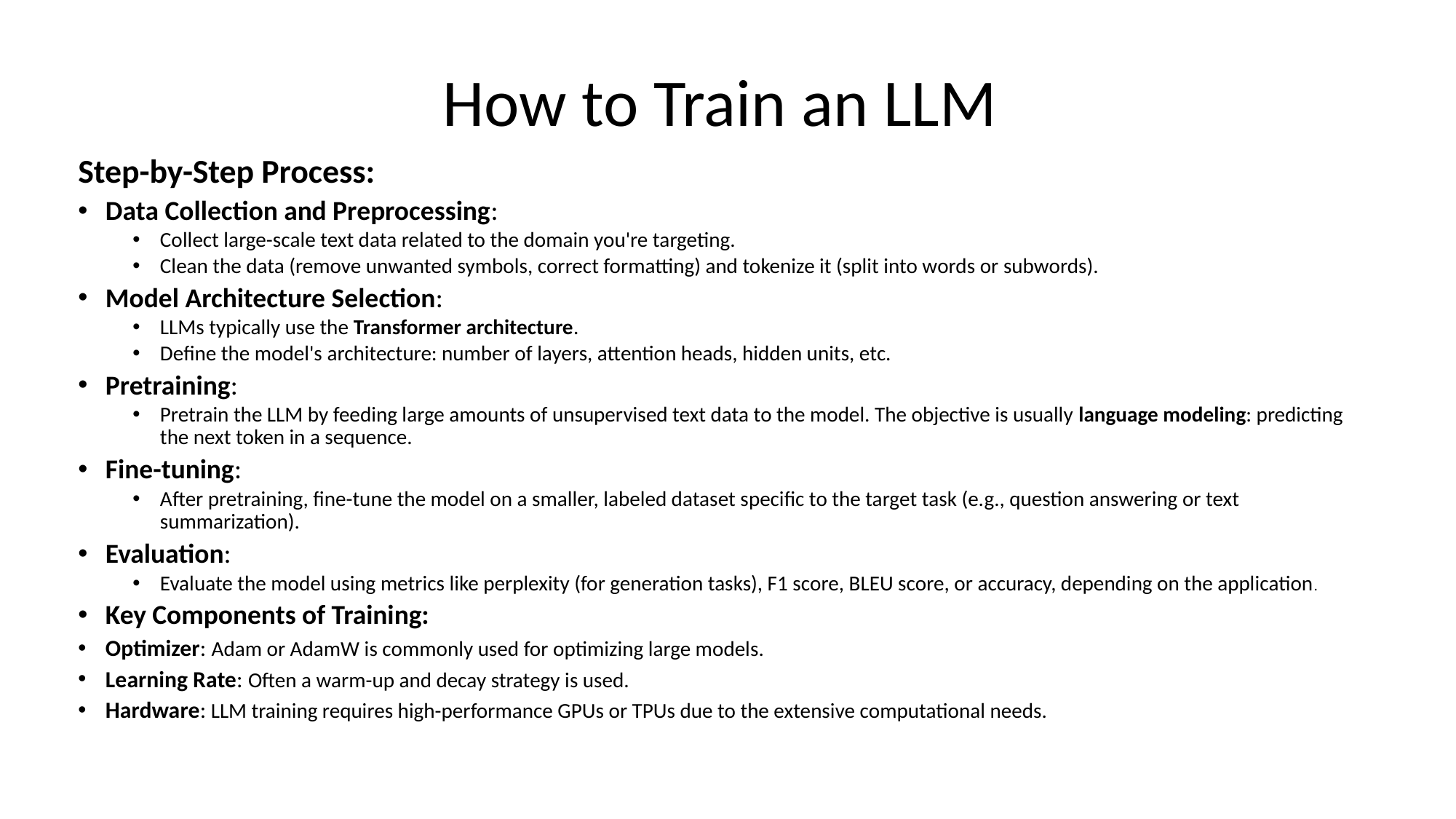

# How to Train an LLM
Step-by-Step Process:
Data Collection and Preprocessing:
Collect large-scale text data related to the domain you're targeting.
Clean the data (remove unwanted symbols, correct formatting) and tokenize it (split into words or subwords).
Model Architecture Selection:
LLMs typically use the Transformer architecture.
Define the model's architecture: number of layers, attention heads, hidden units, etc.
Pretraining:
Pretrain the LLM by feeding large amounts of unsupervised text data to the model. The objective is usually language modeling: predicting the next token in a sequence.
Fine-tuning:
After pretraining, fine-tune the model on a smaller, labeled dataset specific to the target task (e.g., question answering or text summarization).
Evaluation:
Evaluate the model using metrics like perplexity (for generation tasks), F1 score, BLEU score, or accuracy, depending on the application.
Key Components of Training:
Optimizer: Adam or AdamW is commonly used for optimizing large models.
Learning Rate: Often a warm-up and decay strategy is used.
Hardware: LLM training requires high-performance GPUs or TPUs due to the extensive computational needs.